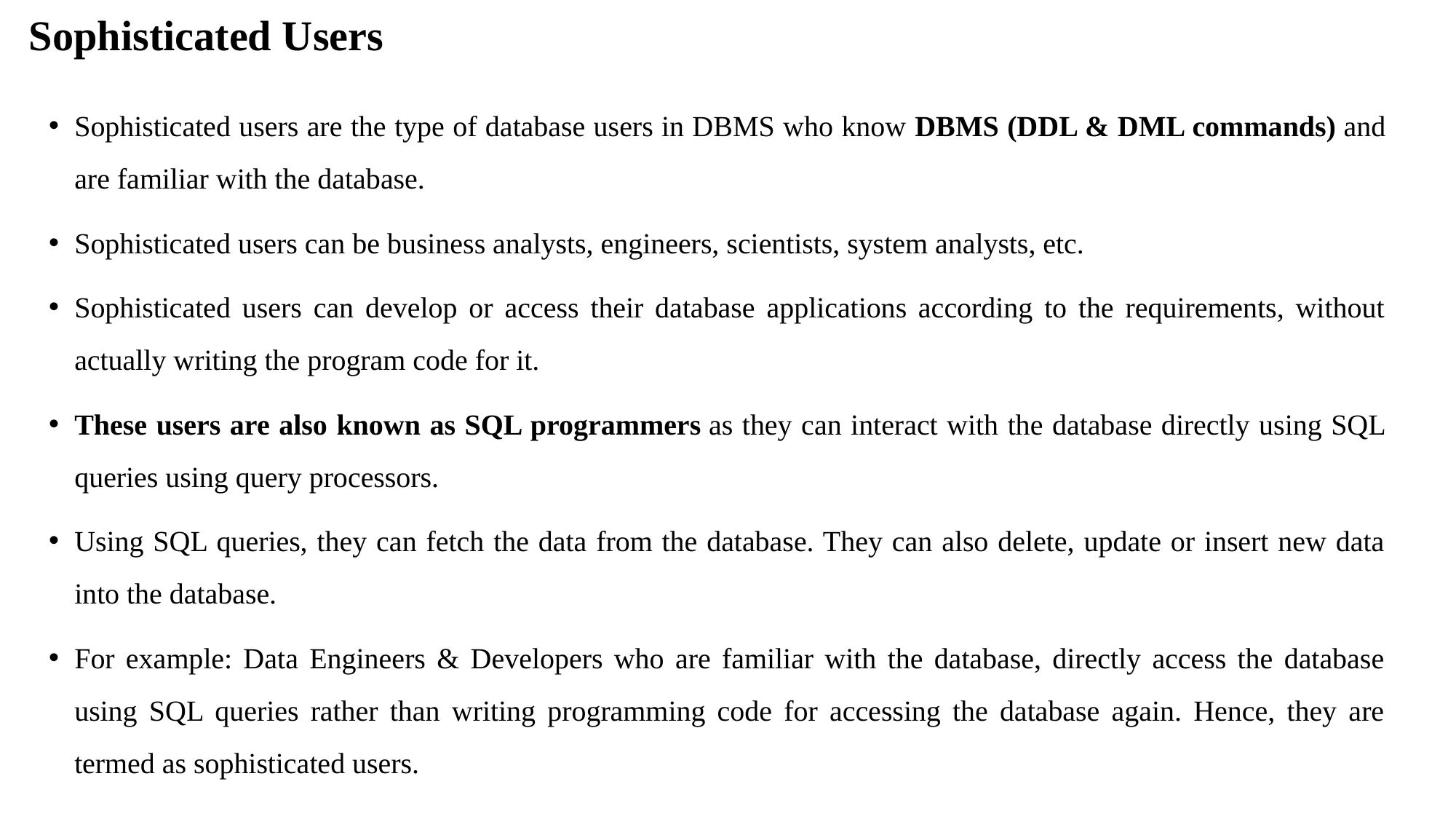

# Sophisticated Users
Sophisticated users are the type of database users in DBMS who know DBMS (DDL & DML commands) and are familiar with the database.
Sophisticated users can be business analysts, engineers, scientists, system analysts, etc.
Sophisticated users can develop or access their database applications according to the requirements, without actually writing the program code for it.
These users are also known as SQL programmers as they can interact with the database directly using SQL queries using query processors.
Using SQL queries, they can fetch the data from the database. They can also delete, update or insert new data into the database.
For example: Data Engineers & Developers who are familiar with the database, directly access the database using SQL queries rather than writing programming code for accessing the database again. Hence, they are termed as sophisticated users.